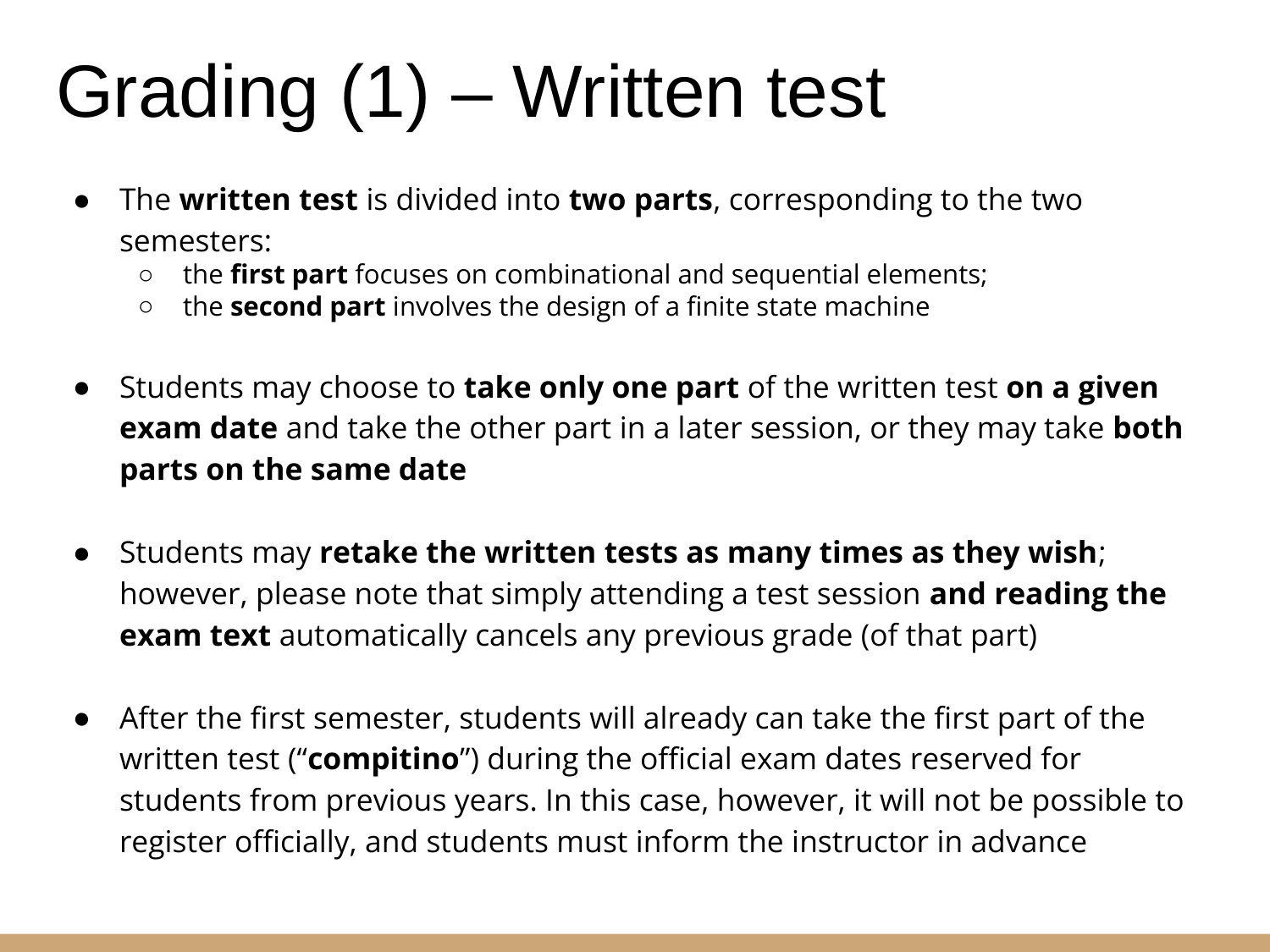

Grading (1) – Written test
The written test is divided into two parts, corresponding to the two semesters:
the first part focuses on combinational and sequential elements;
the second part involves the design of a finite state machine

Students may choose to take only one part of the written test on a given exam date and take the other part in a later session, or they may take both parts on the same date

Students may retake the written tests as many times as they wish; however, please note that simply attending a test session and reading the exam text automatically cancels any previous grade (of that part)
After the first semester, students will already can take the first part of the written test (“compitino”) during the official exam dates reserved for students from previous years. In this case, however, it will not be possible to register officially, and students must inform the instructor in advance